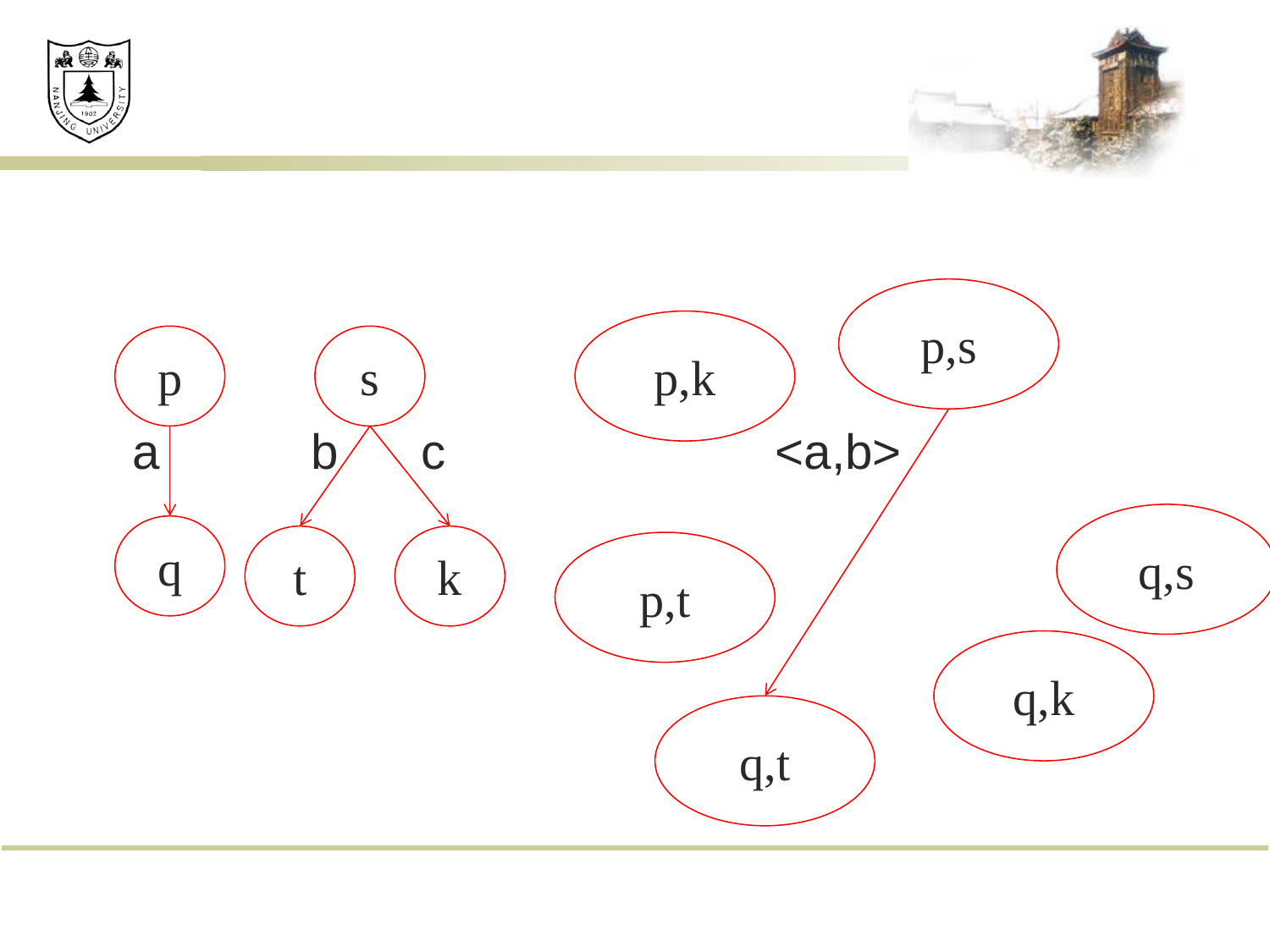

#

    a           b      c                        <a,b>
p,s
p,k
p
s
q,s
q
t
k
p,t
q,k
q,t